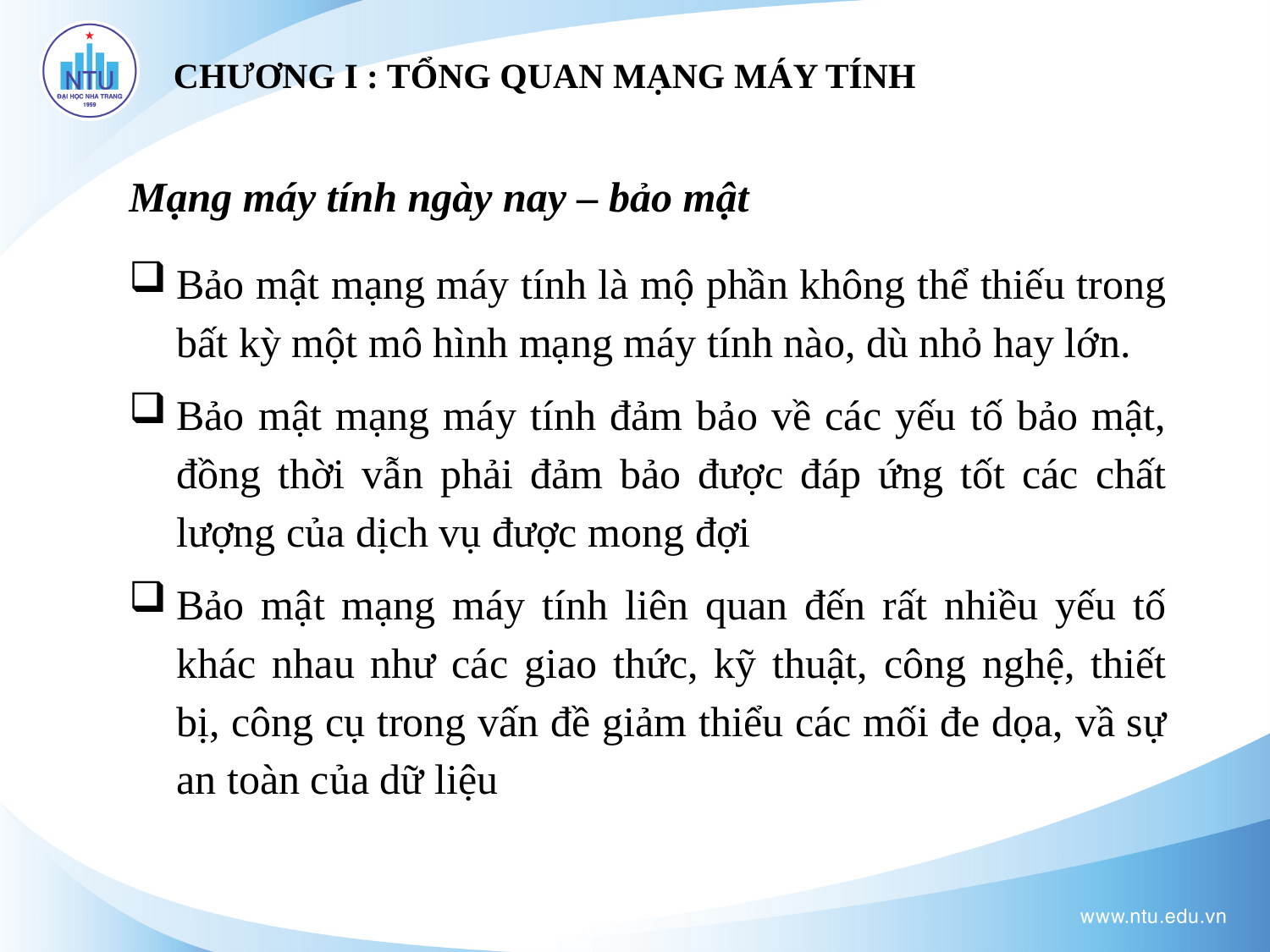

# CHƯƠNG I : TỔNG QUAN MẠNG MÁY TÍNH
Mạng máy tính ngày nay – bảo mật
Bảo mật mạng máy tính là mộ phần không thể thiếu trong bất kỳ một mô hình mạng máy tính nào, dù nhỏ hay lớn.
Bảo mật mạng máy tính đảm bảo về các yếu tố bảo mật, đồng thời vẫn phải đảm bảo được đáp ứng tốt các chất lượng của dịch vụ được mong đợi
Bảo mật mạng máy tính liên quan đến rất nhiều yếu tố khác nhau như các giao thức, kỹ thuật, công nghệ, thiết bị, công cụ trong vấn đề giảm thiểu các mối đe dọa, vầ sự an toàn của dữ liệu